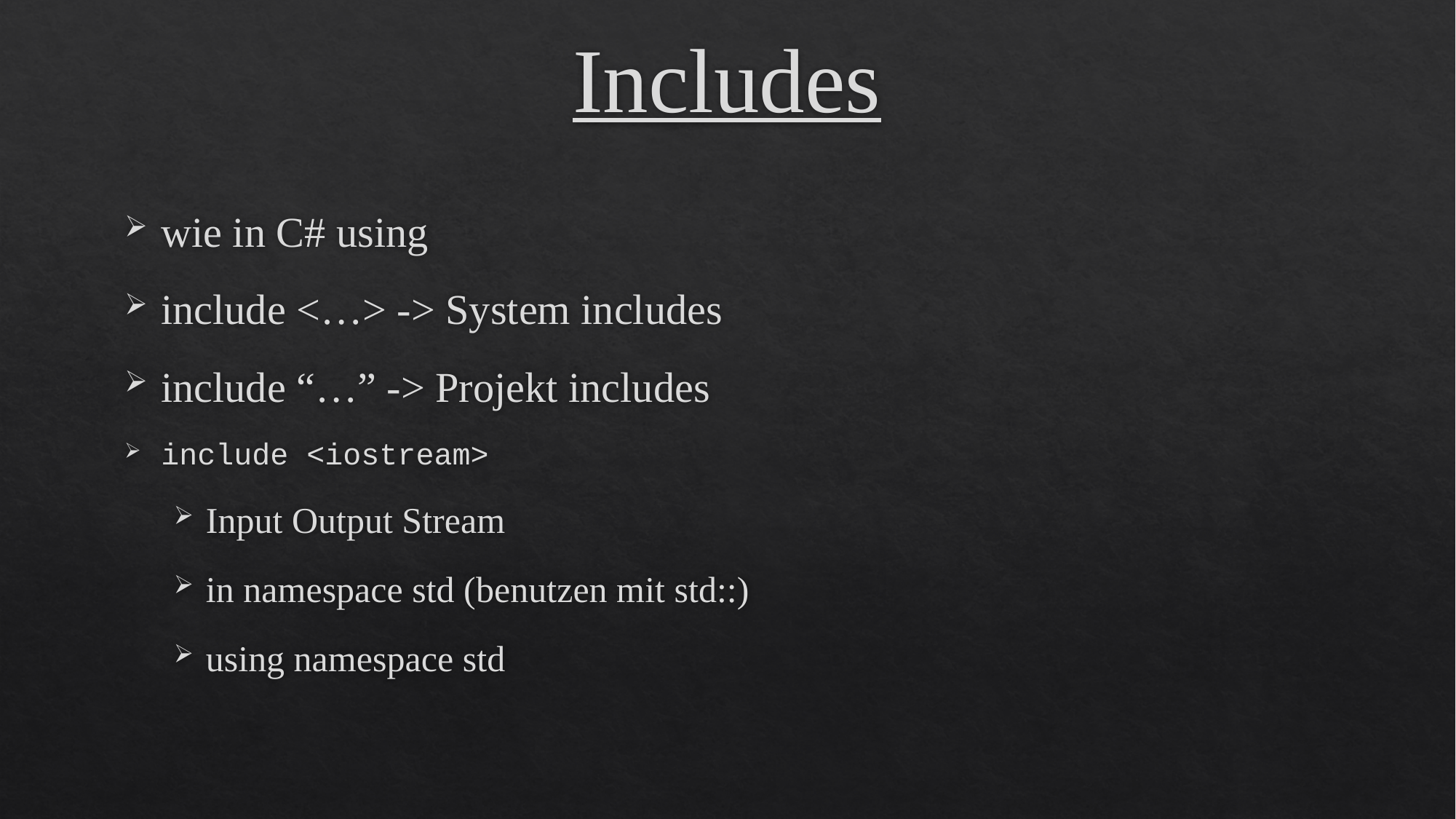

# Includes
wie in C# using
include <…> -> System includes
include “…” -> Projekt includes
include <iostream>
Input Output Stream
in namespace std (benutzen mit std::)
using namespace std